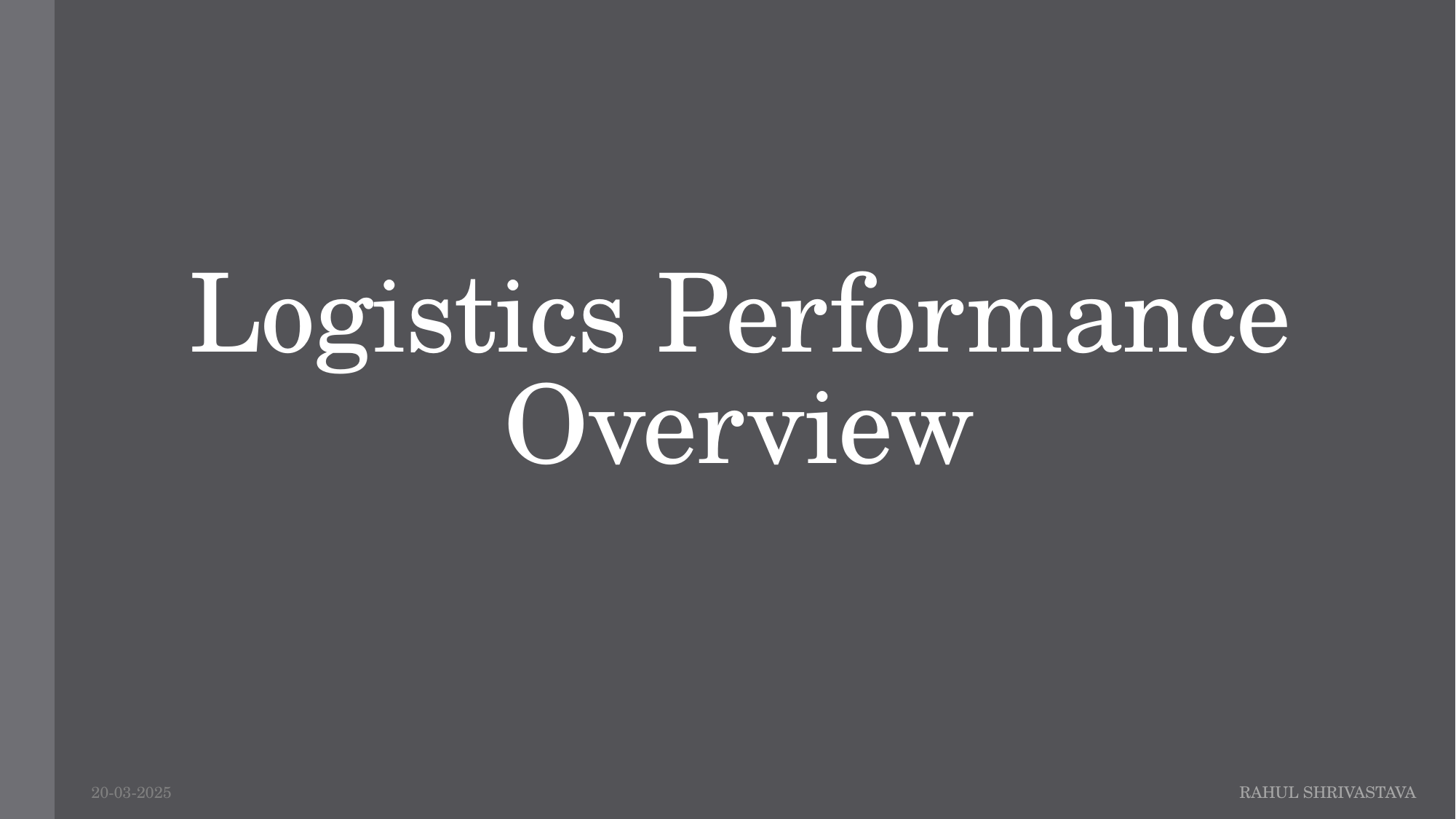

# Logistics Performance Overview
20-03-2025
RAHUL SHRIVASTAVA